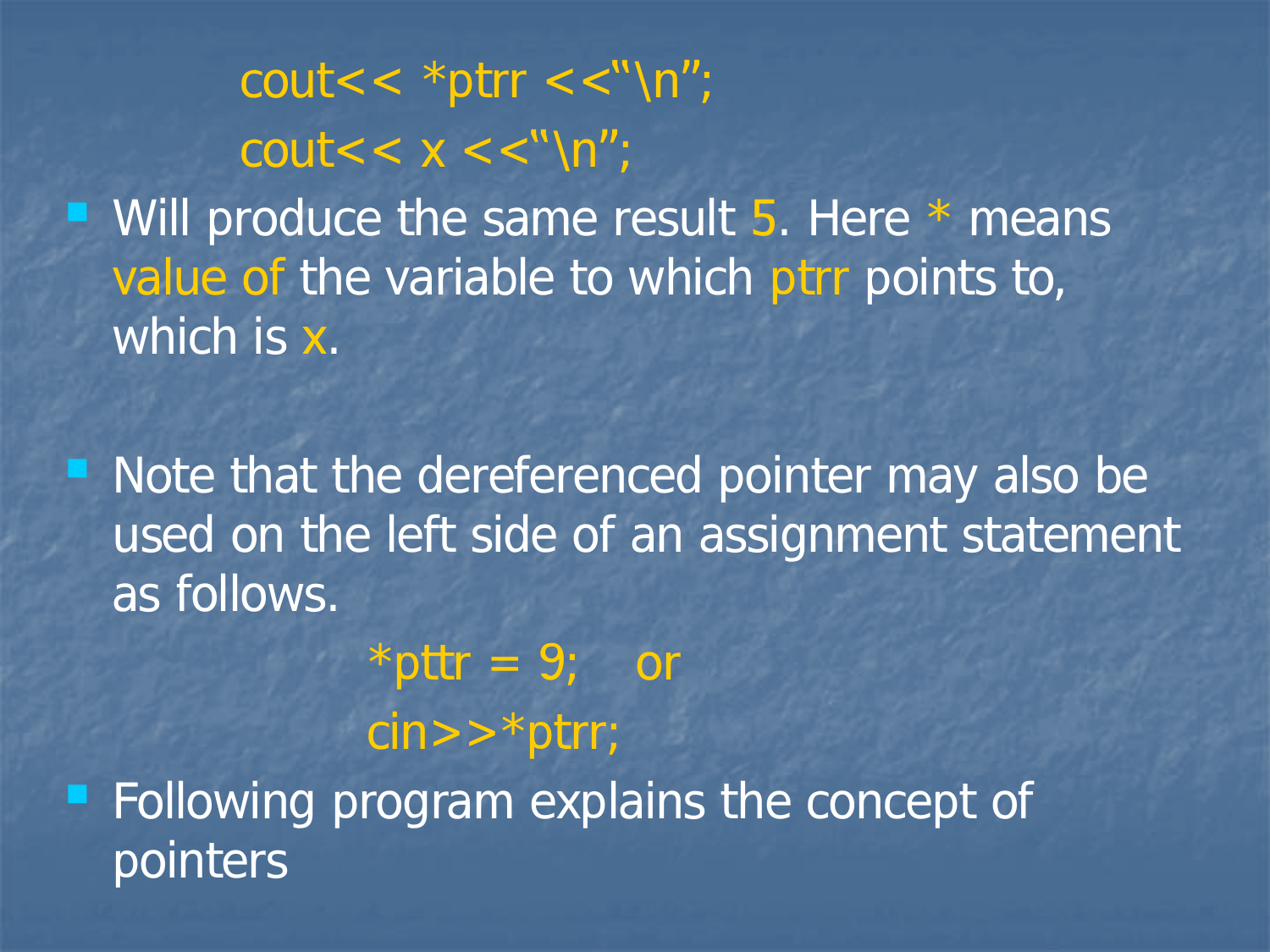

cout<< *ptrr <<“\n”;
		cout<< x <<“\n”;
Will produce the same result 5. Here * means value of the variable to which ptrr points to, which is x.

Note that the dereferenced pointer may also be used on the left side of an assignment statement as follows.
			*pttr = 9; 	 or
			cin>>*ptrr;
Following program explains the concept of pointers